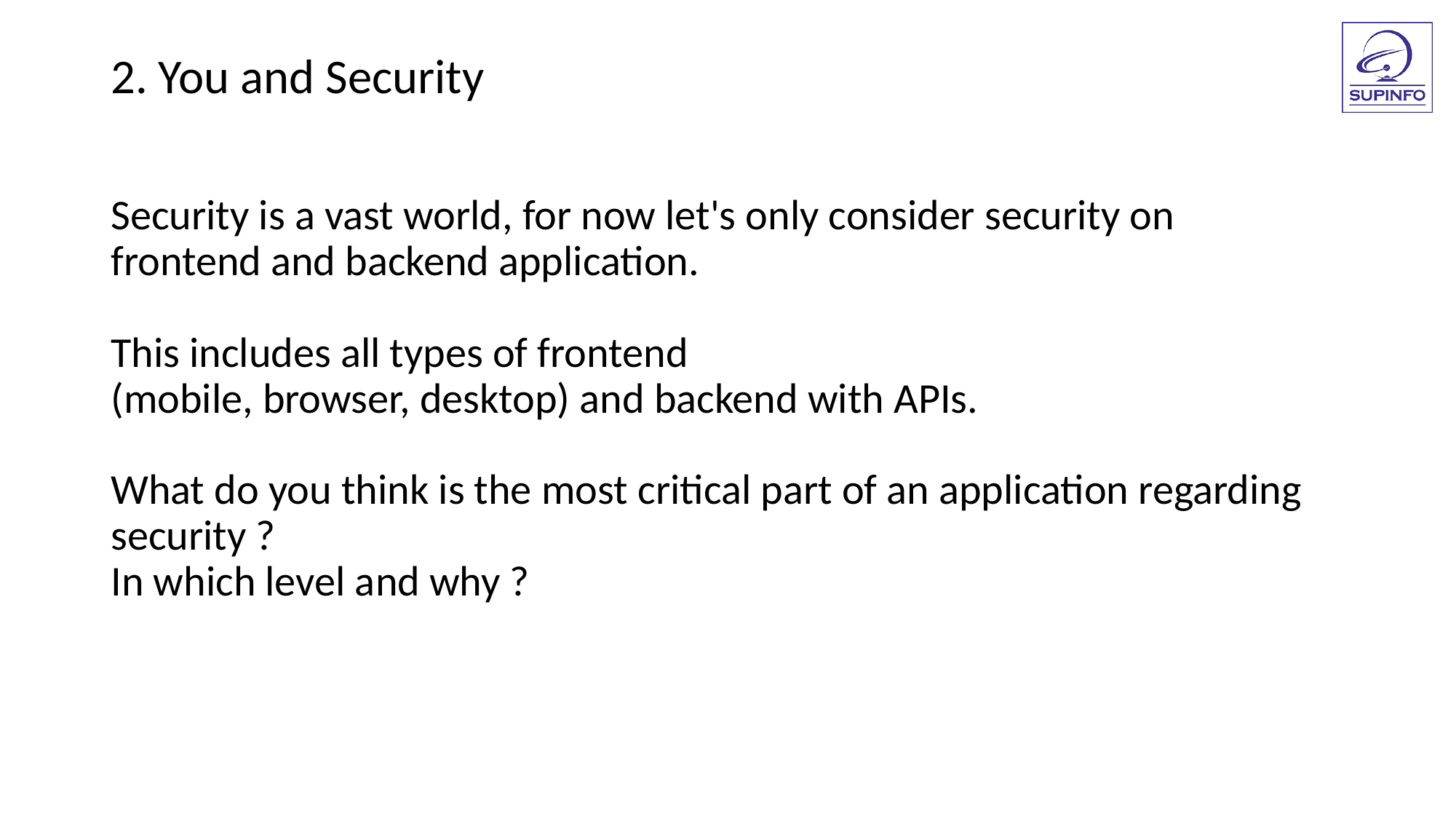

2. You and Security

Security is a vast world, for now let's only consider security on
frontend and backend application.

This includes all types of frontend
(mobile, browser, desktop) and backend with APIs.

What do you think is the most critical part of an application regarding
security ?
In which level and why ?